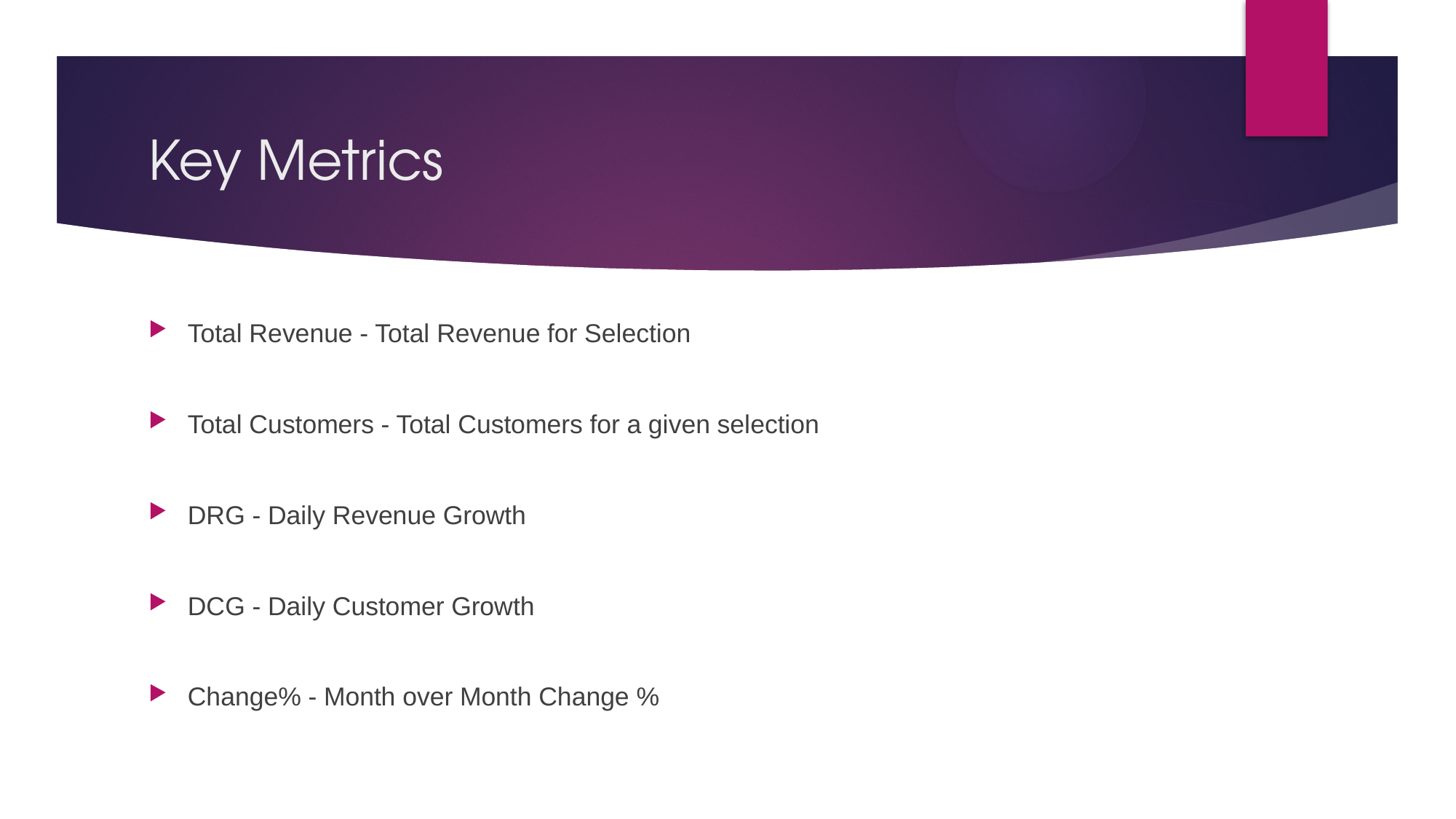

# Key Metrics
Total Revenue - Total Revenue for Selection

Total Customers - Total Customers for a given selection

DRG - Daily Revenue Growth

DCG - Daily Customer Growth

Change% - Month over Month Change %